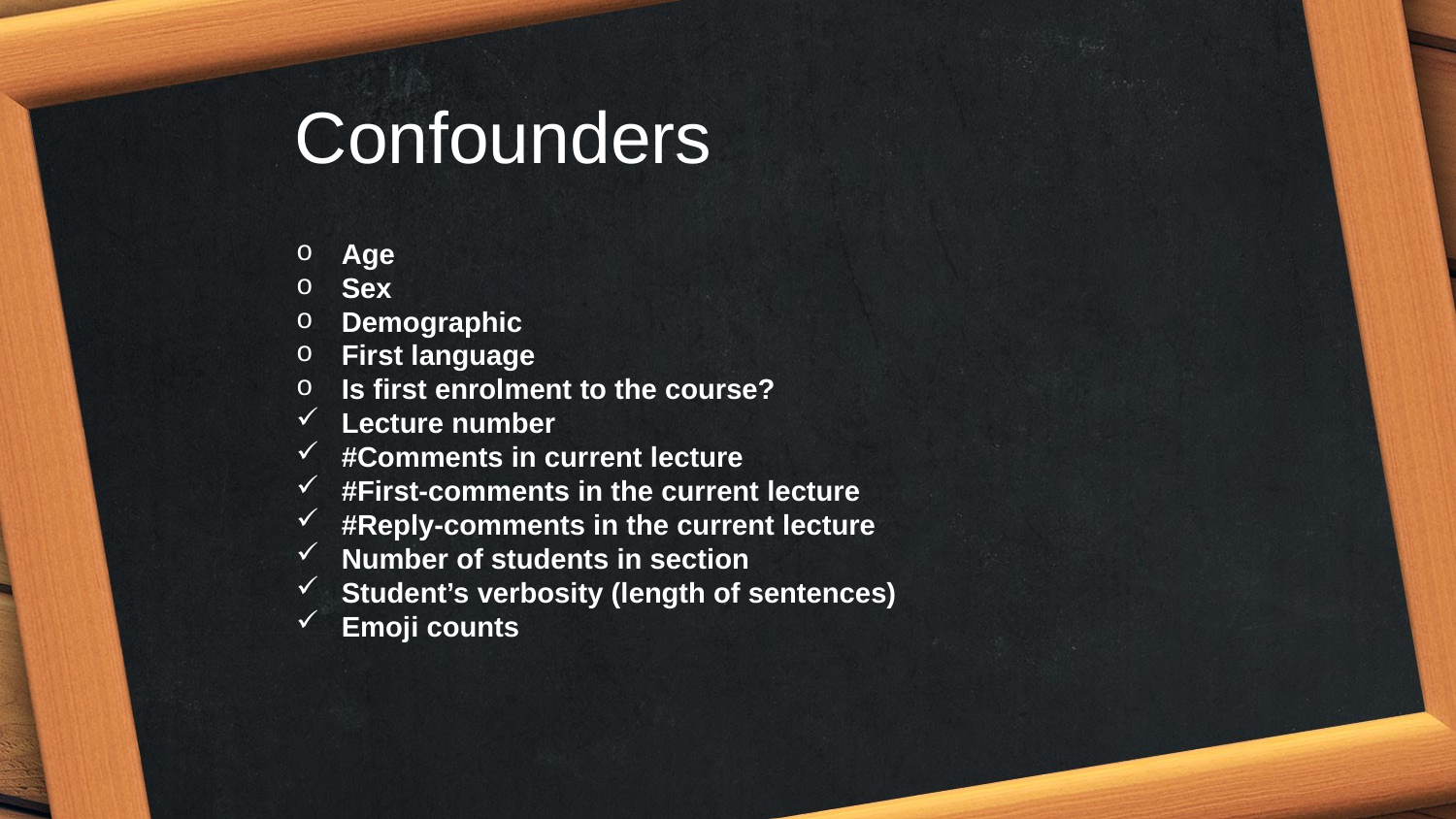

Confounders
Age
Sex
Demographic
First language
Is first enrolment to the course?
Lecture number
#Comments in current lecture
#First-comments in the current lecture
#Reply-comments in the current lecture
Number of students in section
Student’s verbosity (length of sentences)
Emoji counts